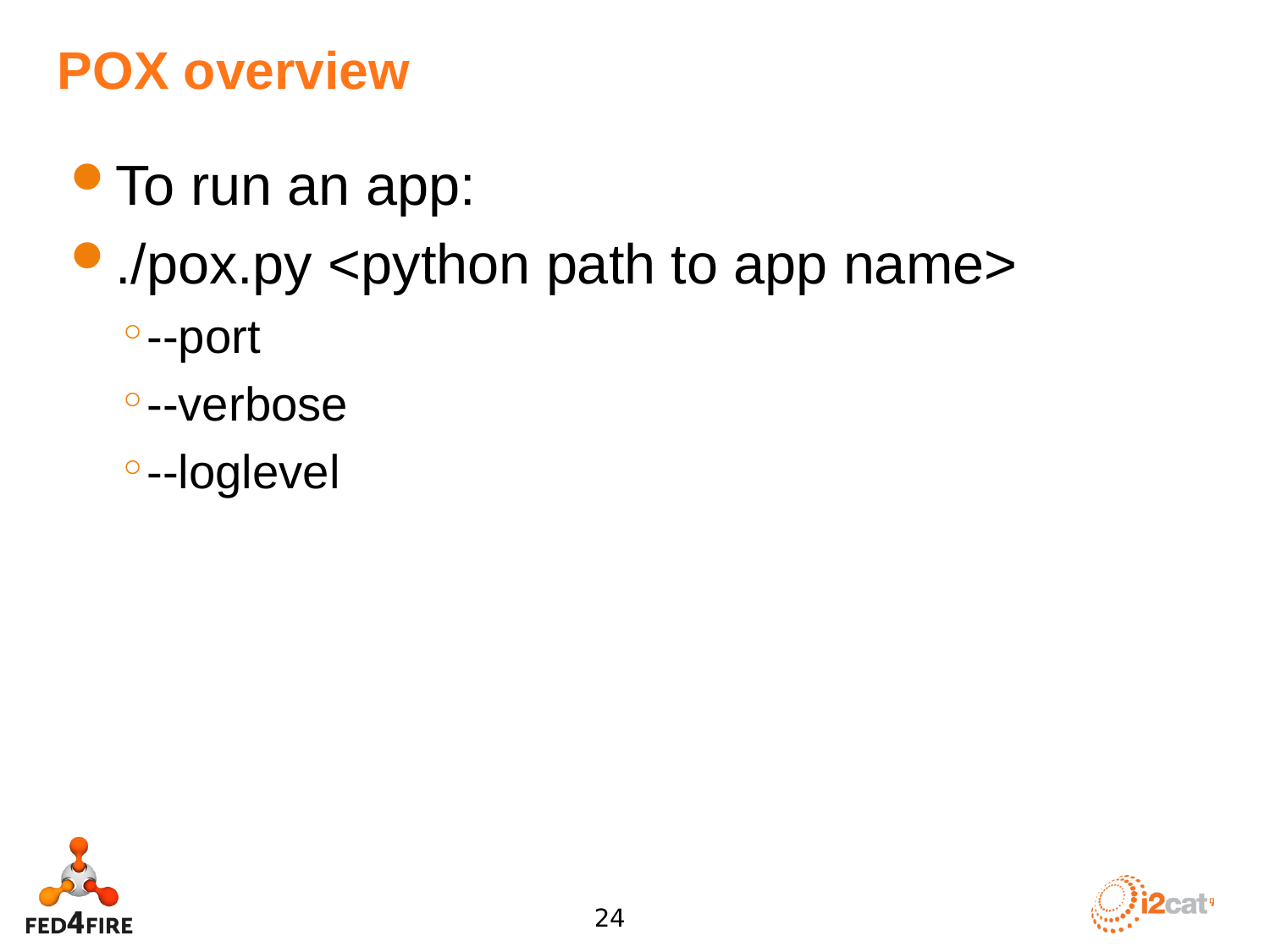

# POX overview
To run an app:
./pox.py <python path to app name>
--port
--verbose
--loglevel